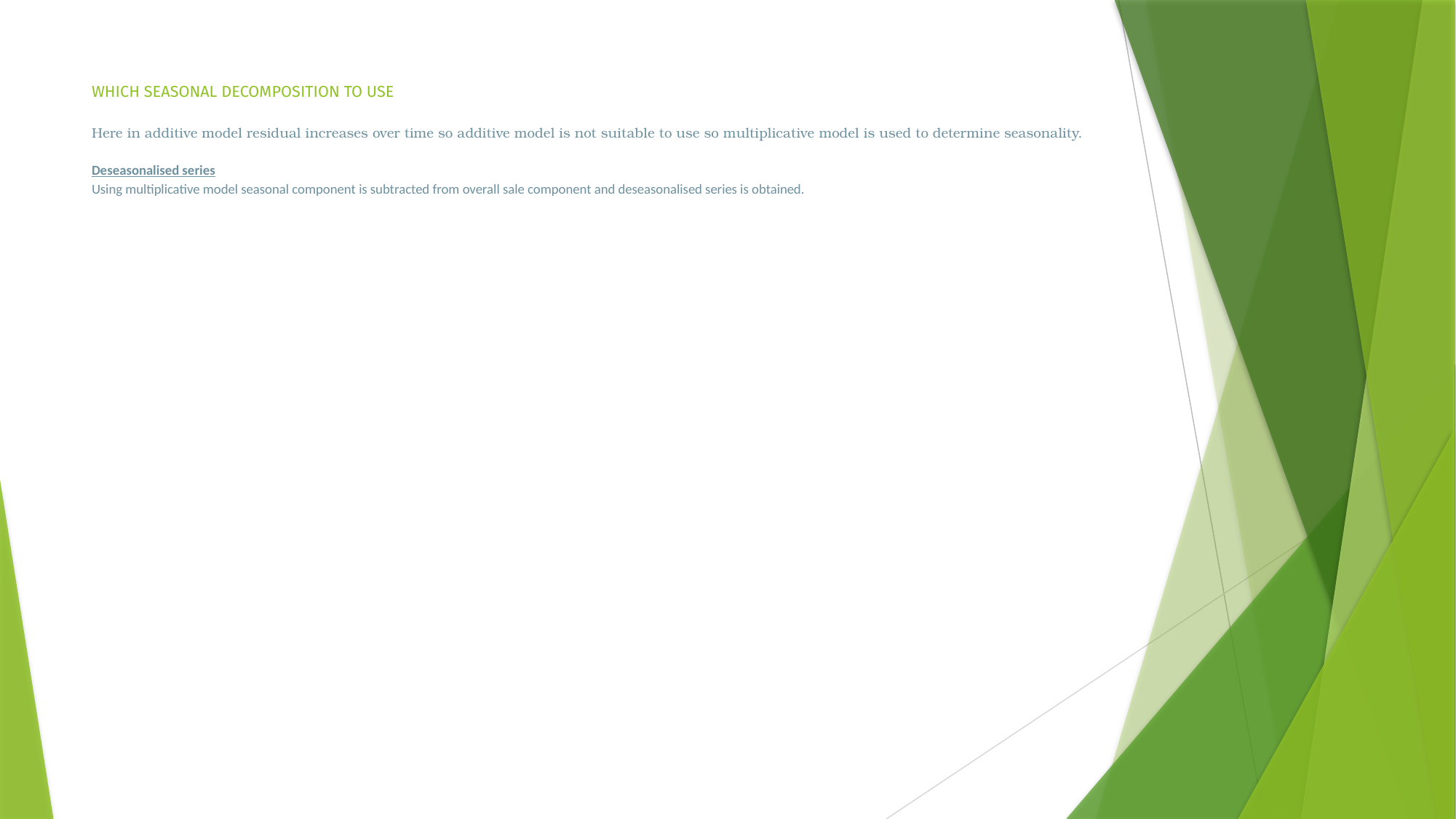

# WHICH SEASONAL DECOMPOSITION TO USE Here in additive model residual increases over time so additive model is not suitable to use so multiplicative model is used to determine seasonality. Deseasonalised series Using multiplicative model seasonal component is subtracted from overall sale component and deseasonalised series is obtained.